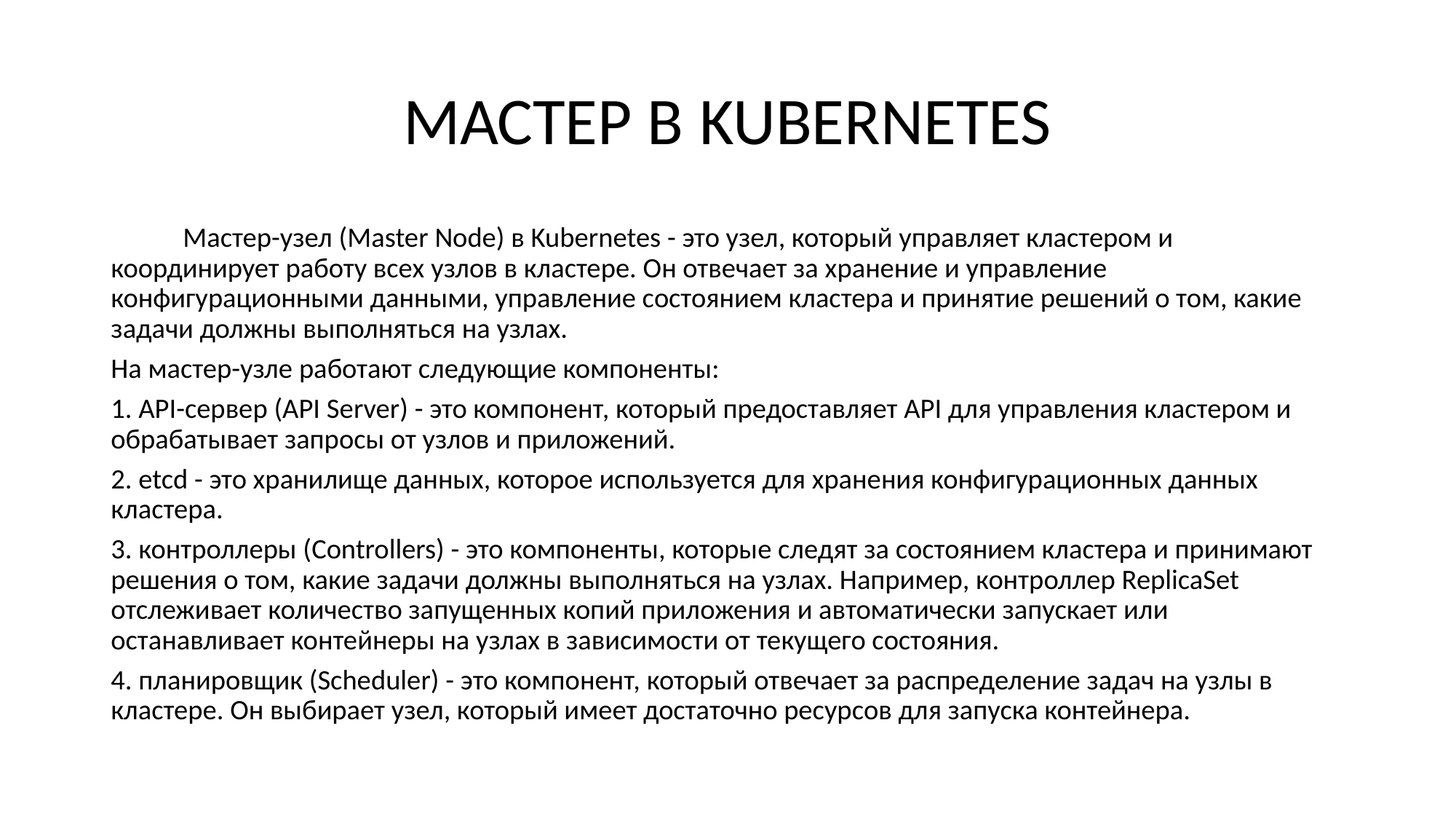

# МАСТЕР В KUBERNETES
	Мастер-узел (Master Node) в Kubernetes - это узел, который управляет кластером и координирует работу всех узлов в кластере. Он отвечает за хранение и управление конфигурационными данными, управление состоянием кластера и принятие решений о том, какие задачи должны выполняться на узлах.
На мастер-узле работают следующие компоненты:
1. API-сервер (API Server) - это компонент, который предоставляет API для управления кластером и обрабатывает запросы от узлов и приложений.
2. etcd - это хранилище данных, которое используется для хранения конфигурационных данных кластера.
3. контроллеры (Controllers) - это компоненты, которые следят за состоянием кластера и принимают решения о том, какие задачи должны выполняться на узлах. Например, контроллер ReplicaSet отслеживает количество запущенных копий приложения и автоматически запускает или останавливает контейнеры на узлах в зависимости от текущего состояния.
4. планировщик (Scheduler) - это компонент, который отвечает за распределение задач на узлы в кластере. Он выбирает узел, который имеет достаточно ресурсов для запуска контейнера.